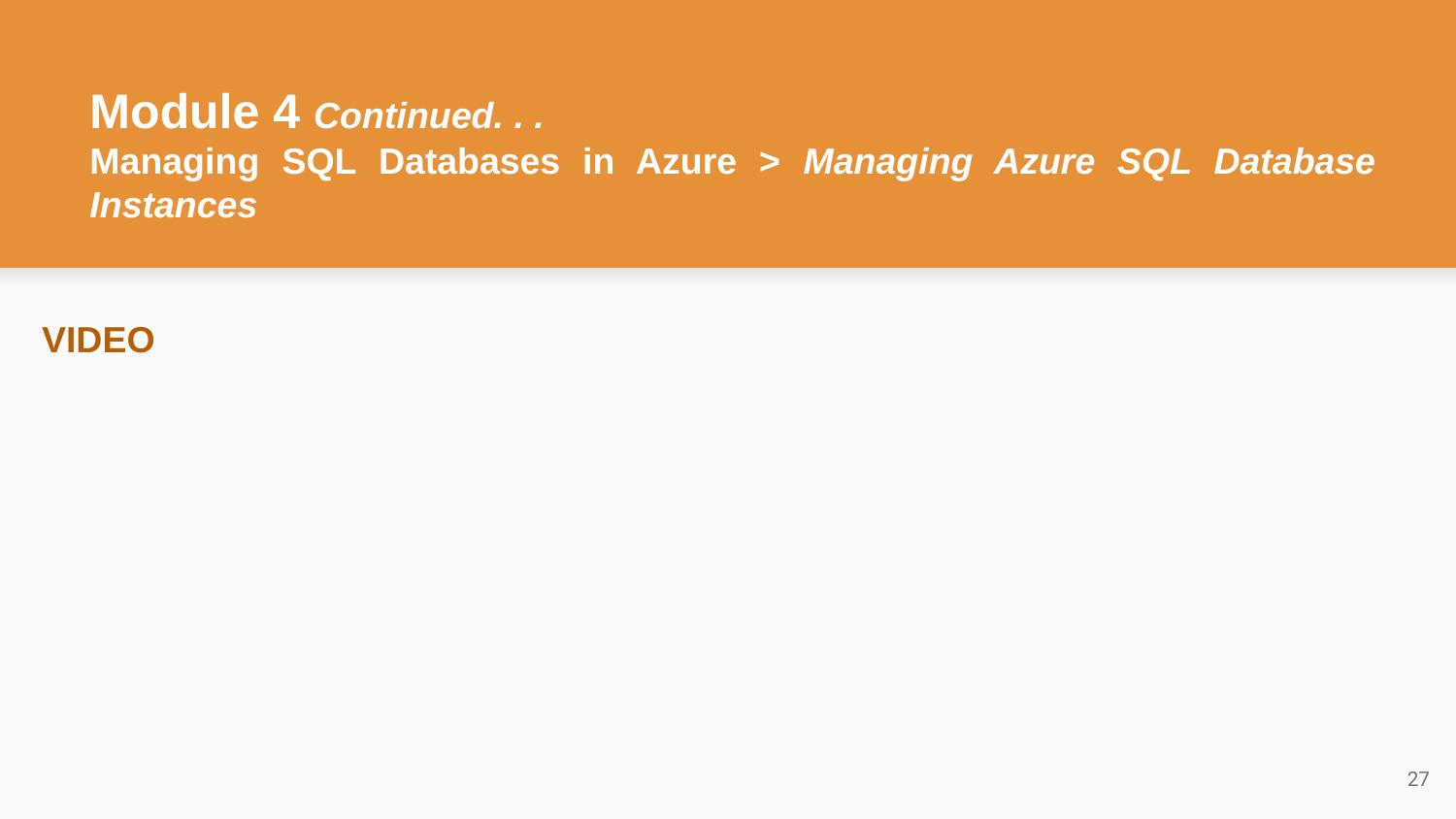

# Module 4 Continued. . .
Managing SQL Databases in Azure > Managing Azure SQL Database Instances
VIDEO
27